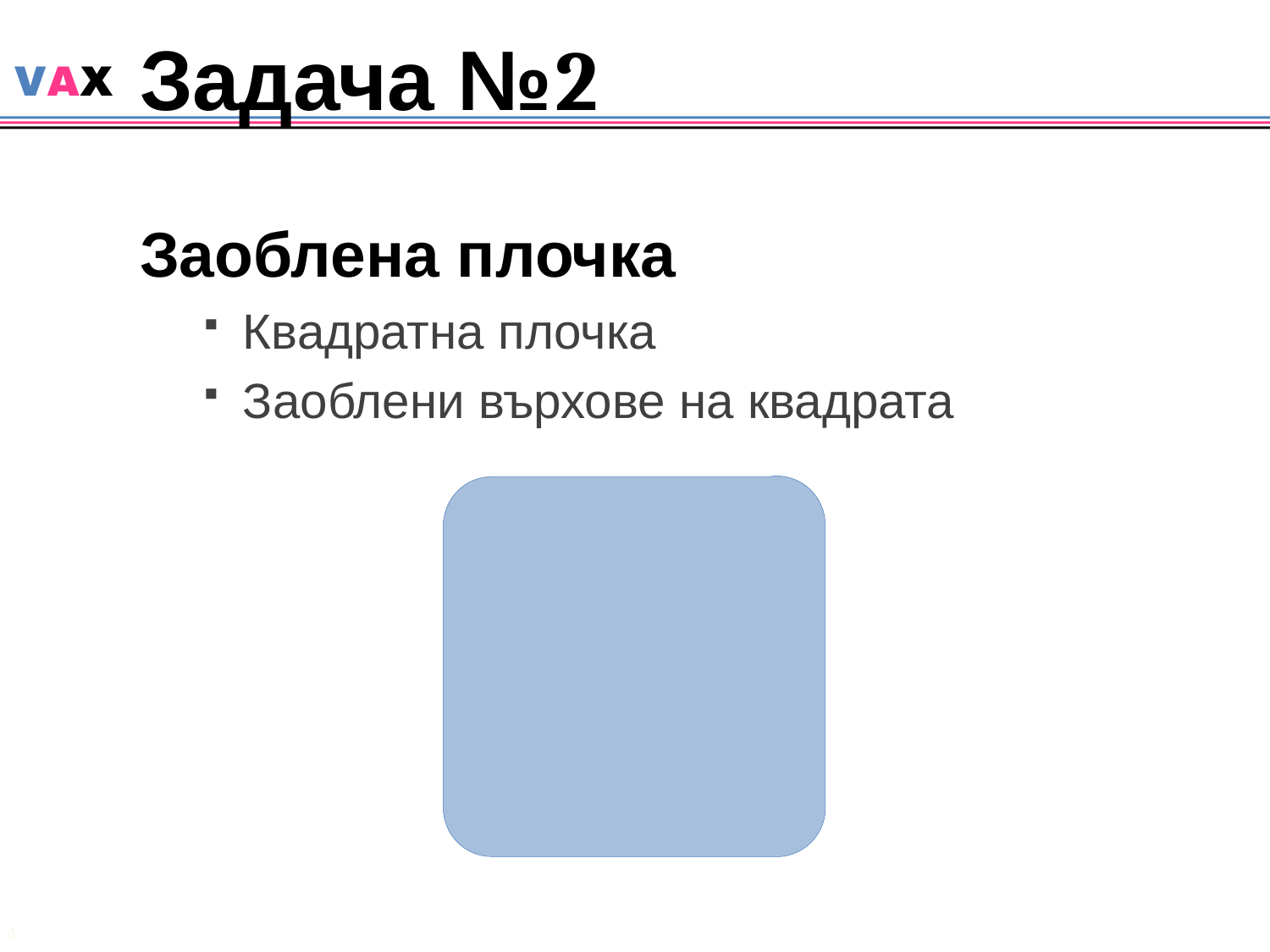

# Задача №2
Заоблена плочка
Квадратна плочка
Заоблени върхове на квадрата